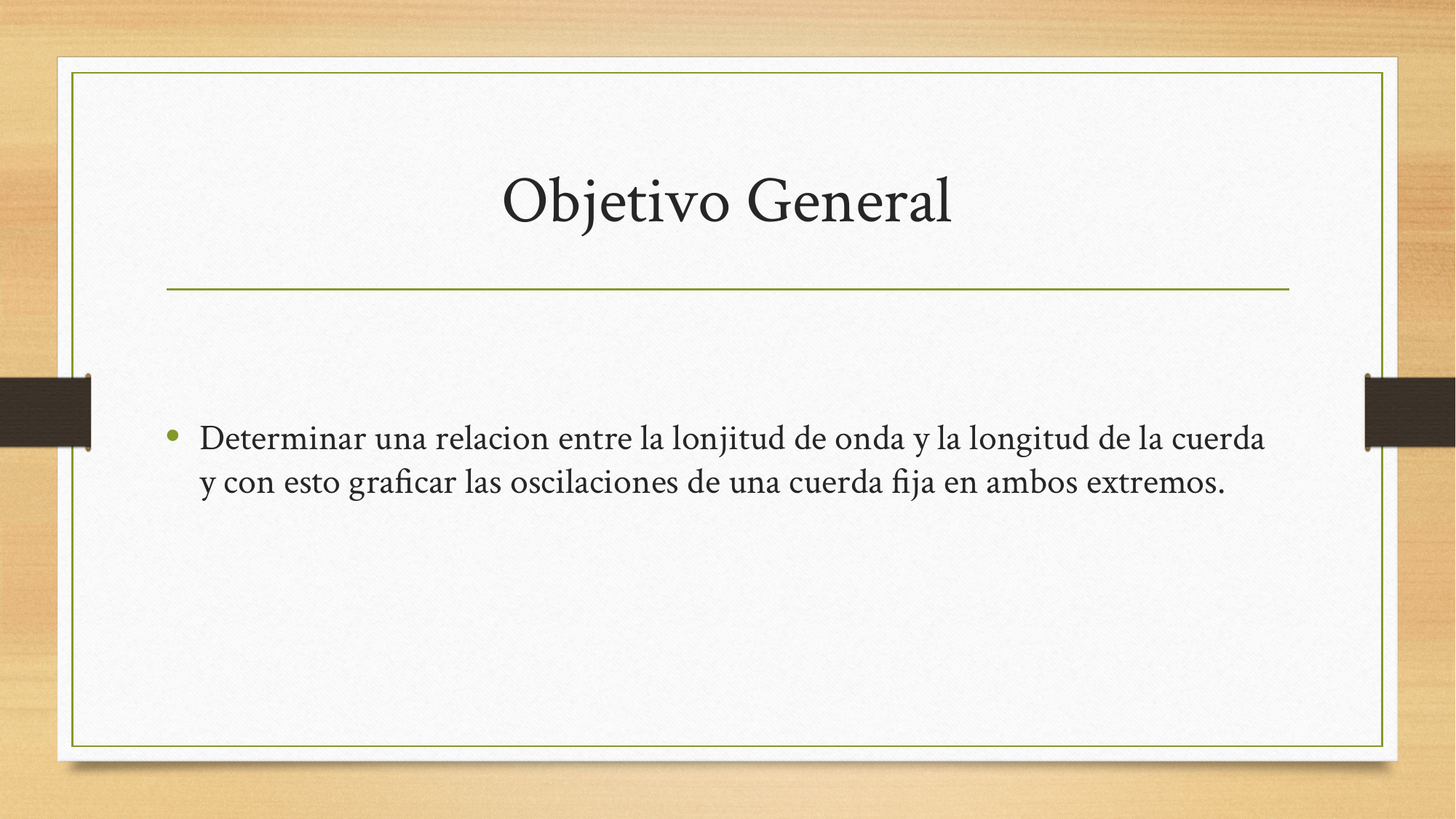

# Objetivo General
Determinar una relacion entre la lonjitud de onda y la longitud de la cuerda y con esto graficar las oscilaciones de una cuerda fija en ambos extremos.